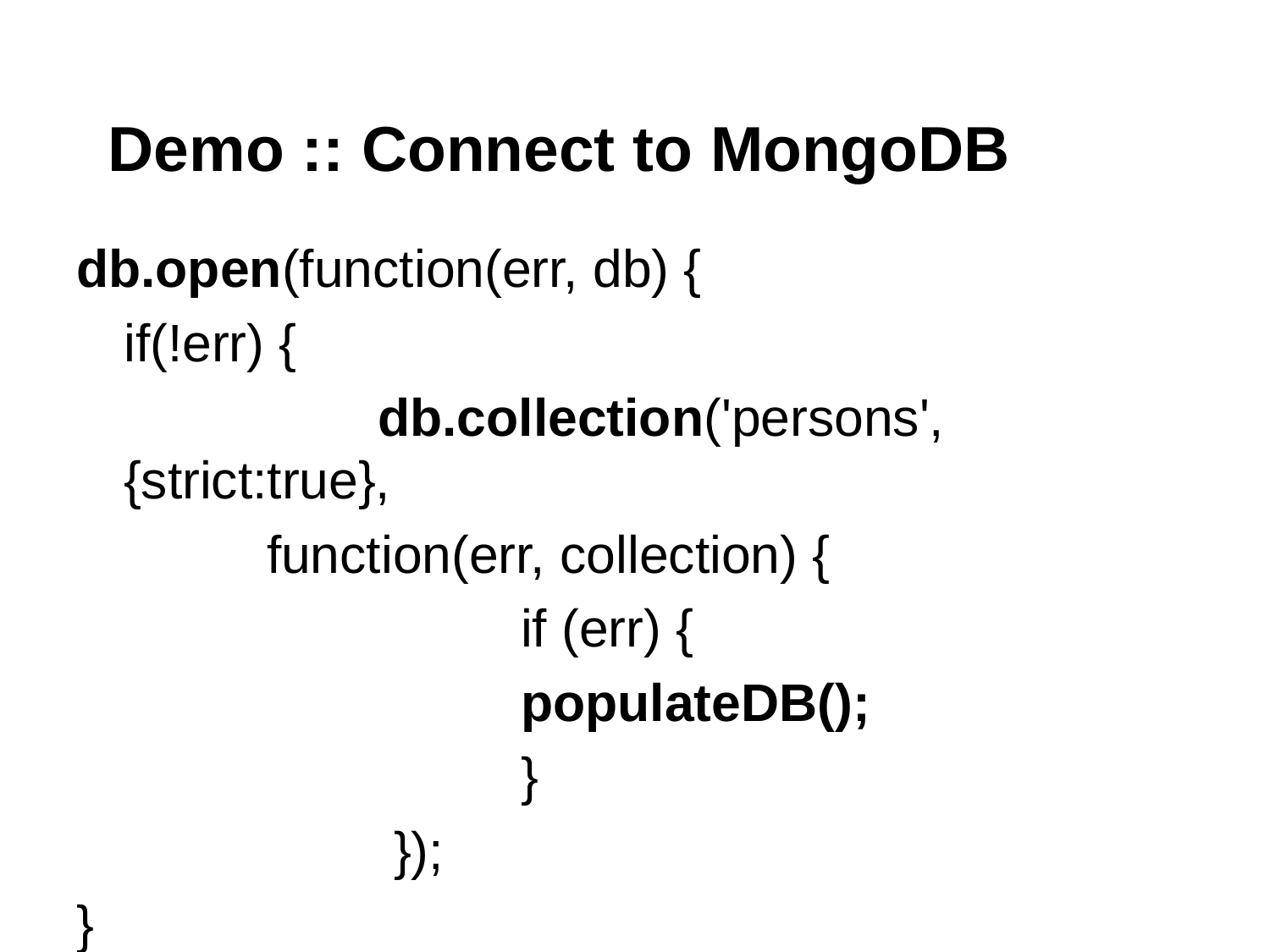

# Demo :: Connect to MongoDB
db.open(function(err, db) {
	if(!err) {
    		db.collection('persons', {strict:true},
function(err, collection) {
    			if (err) {
        			populateDB();
    			}
		});
}